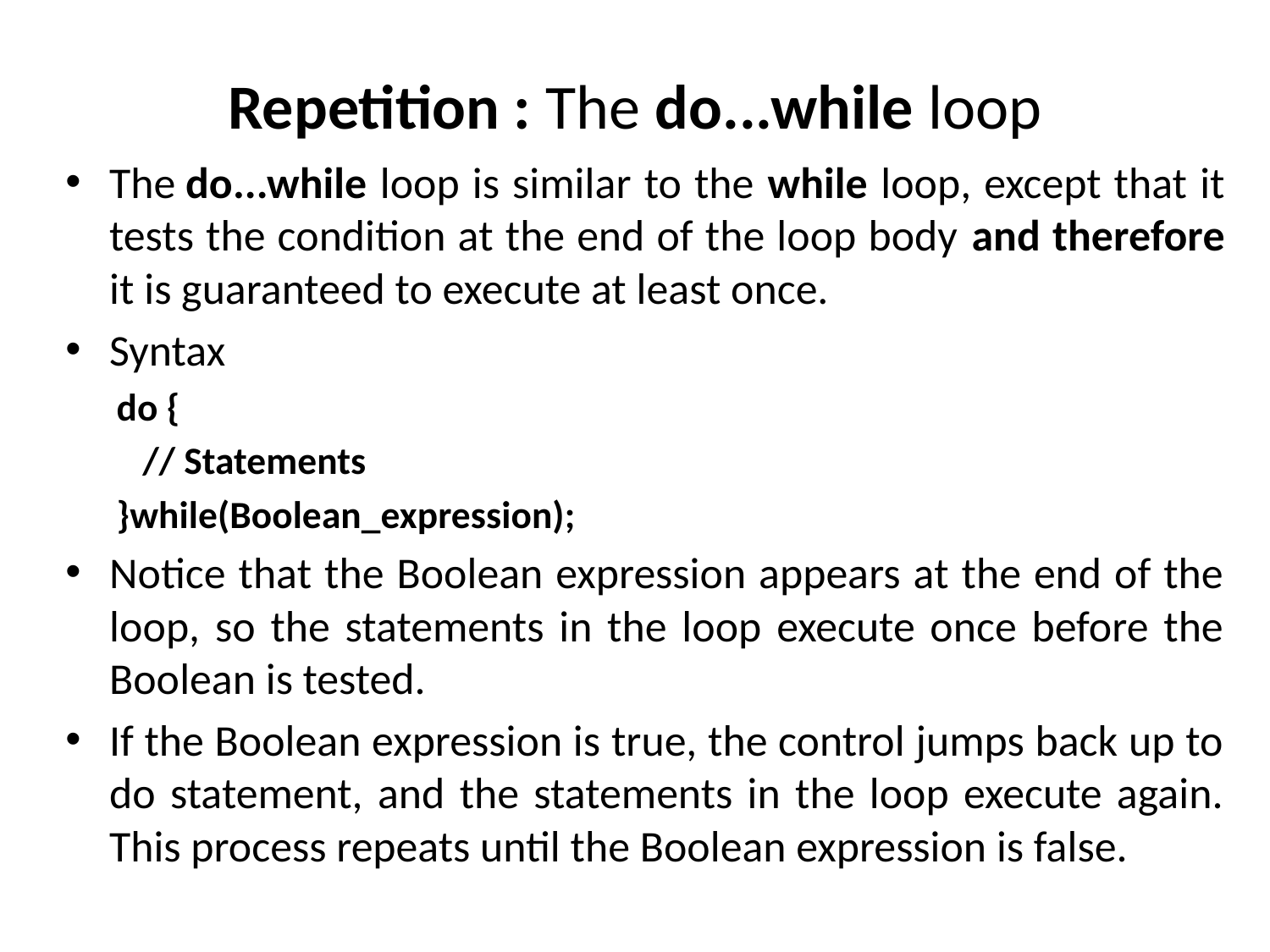

# Repetition : The do...while loop
The do...while loop is similar to the while loop, except that it tests the condition at the end of the loop body and therefore it is guaranteed to execute at least once.
Syntax
do {
   // Statements
}while(Boolean_expression);
Notice that the Boolean expression appears at the end of the loop, so the statements in the loop execute once before the Boolean is tested.
If the Boolean expression is true, the control jumps back up to do statement, and the statements in the loop execute again. This process repeats until the Boolean expression is false.